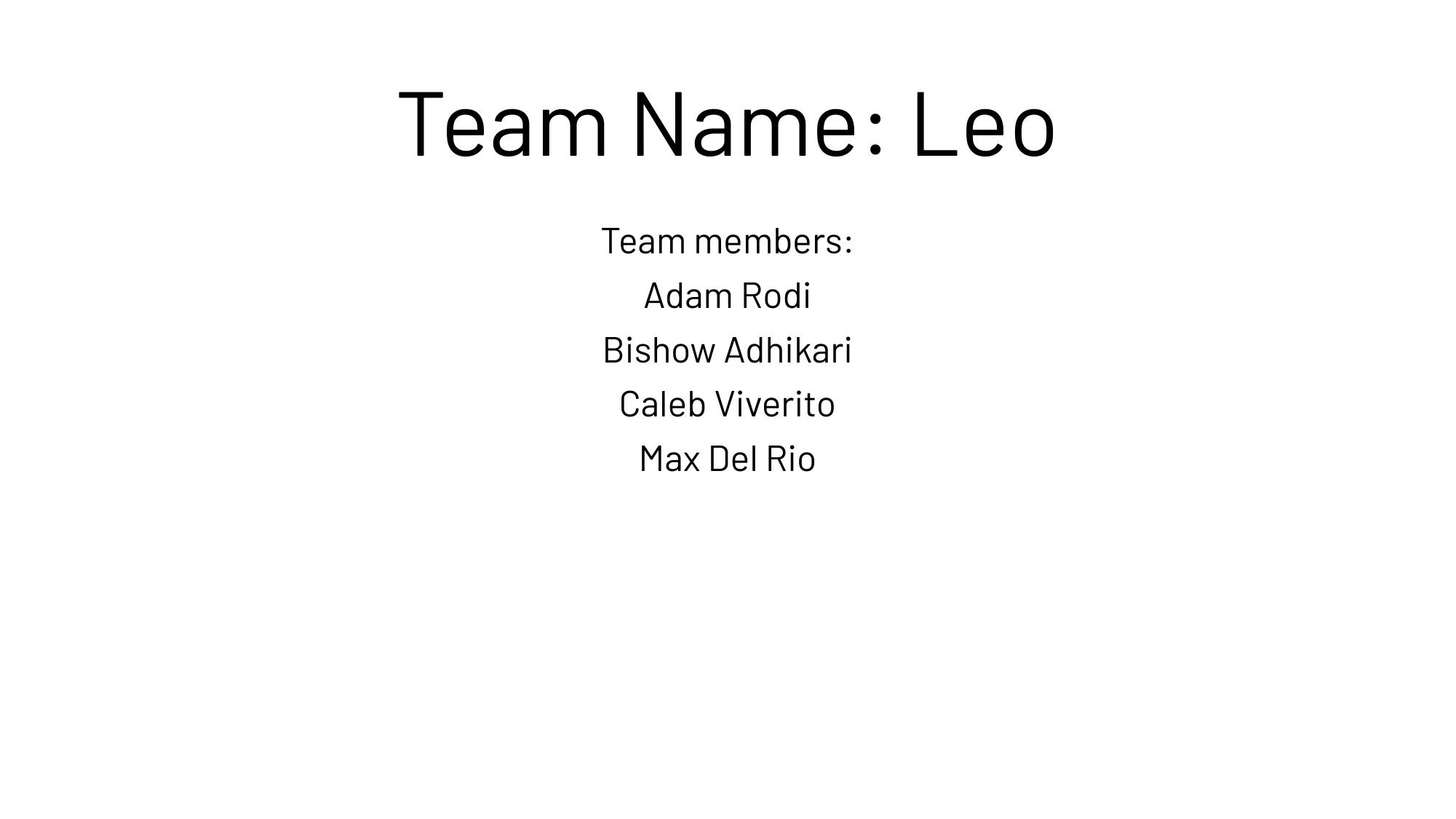

# Team Name: Leo
Team members:
Adam Rodi
Bishow Adhikari
Caleb Viverito
Max Del Rio